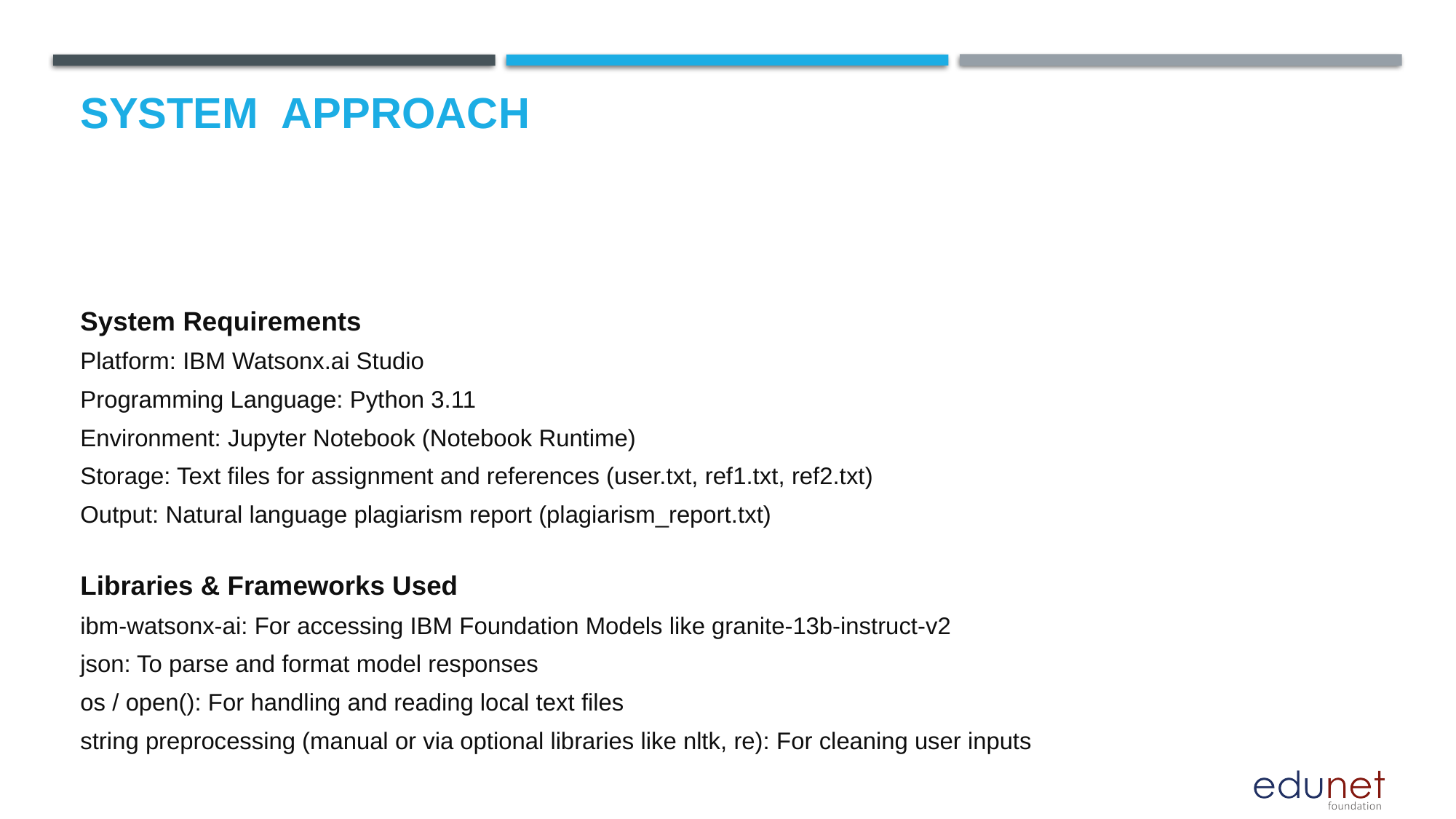

# System  Approach

System Requirements
Platform: IBM Watsonx.ai Studio
Programming Language: Python 3.11
Environment: Jupyter Notebook (Notebook Runtime)
Storage: Text files for assignment and references (user.txt, ref1.txt, ref2.txt)
Output: Natural language plagiarism report (plagiarism_report.txt)

Libraries & Frameworks Used
ibm-watsonx-ai: For accessing IBM Foundation Models like granite-13b-instruct-v2
json: To parse and format model responses
os / open(): For handling and reading local text files
string preprocessing (manual or via optional libraries like nltk, re): For cleaning user inputs